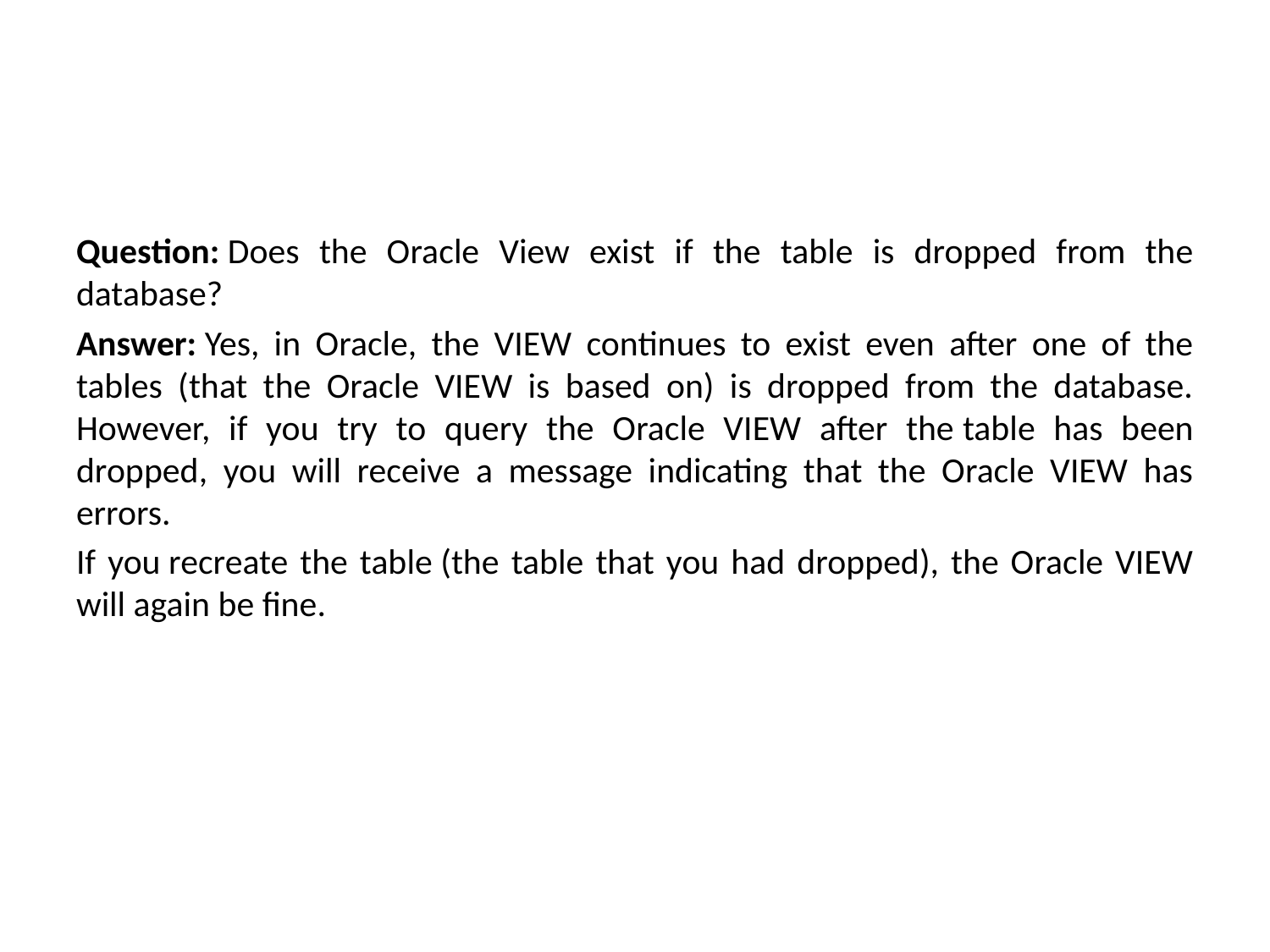

Question: Does the Oracle View exist if the table is dropped from the database?
Answer: Yes, in Oracle, the VIEW continues to exist even after one of the tables (that the Oracle VIEW is based on) is dropped from the database. However, if you try to query the Oracle VIEW after the table has been dropped, you will receive a message indicating that the Oracle VIEW has errors.
If you recreate the table (the table that you had dropped), the Oracle VIEW will again be fine.